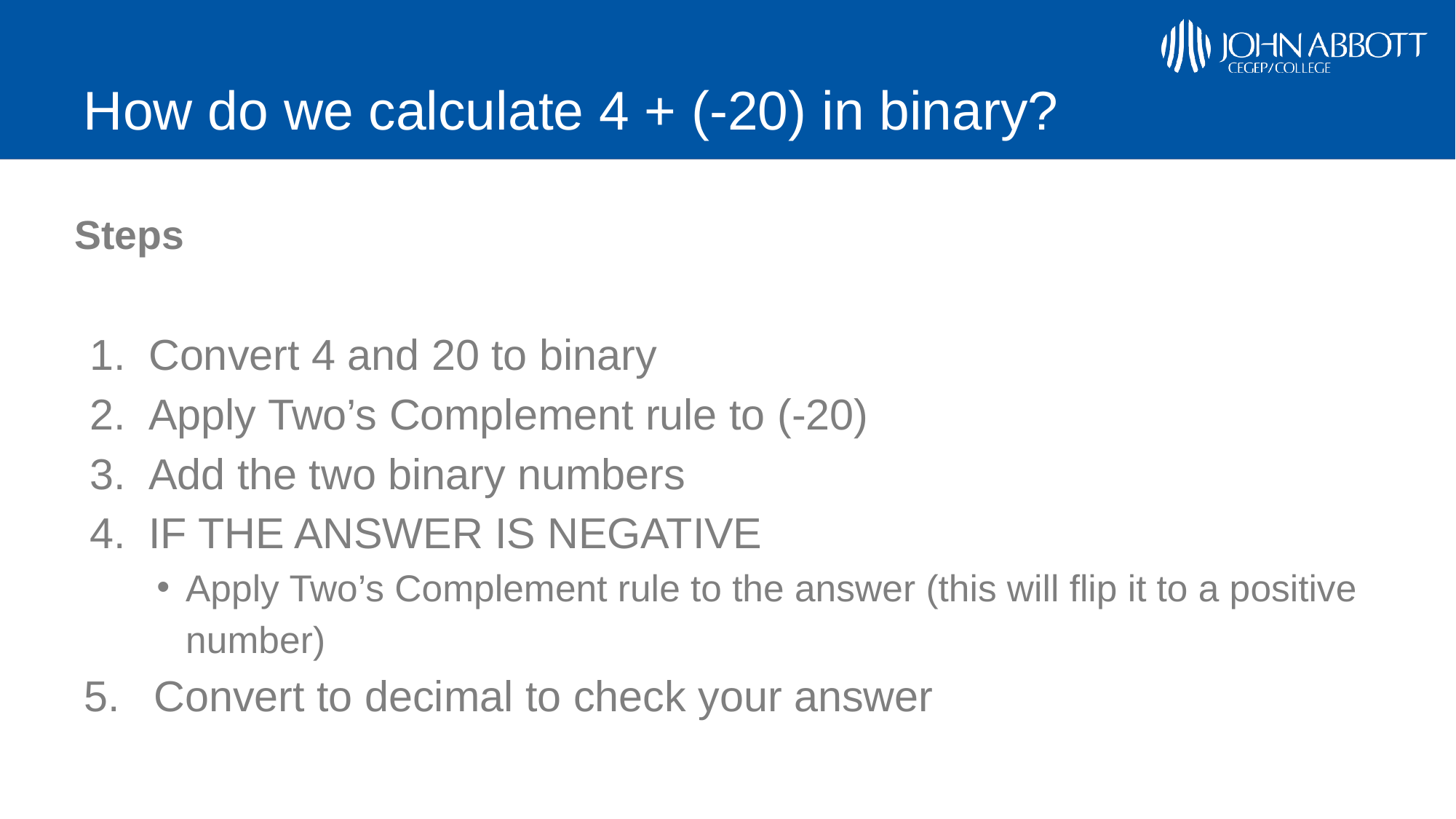

# How do we calculate 4 + (-20) in binary?
Steps
Convert 4 and 20 to binary
Apply Two’s Complement rule to (-20)
Add the two binary numbers
IF THE ANSWER IS NEGATIVE
Apply Two’s Complement rule to the answer (this will flip it to a positive number)
   Convert to decimal to check your answer